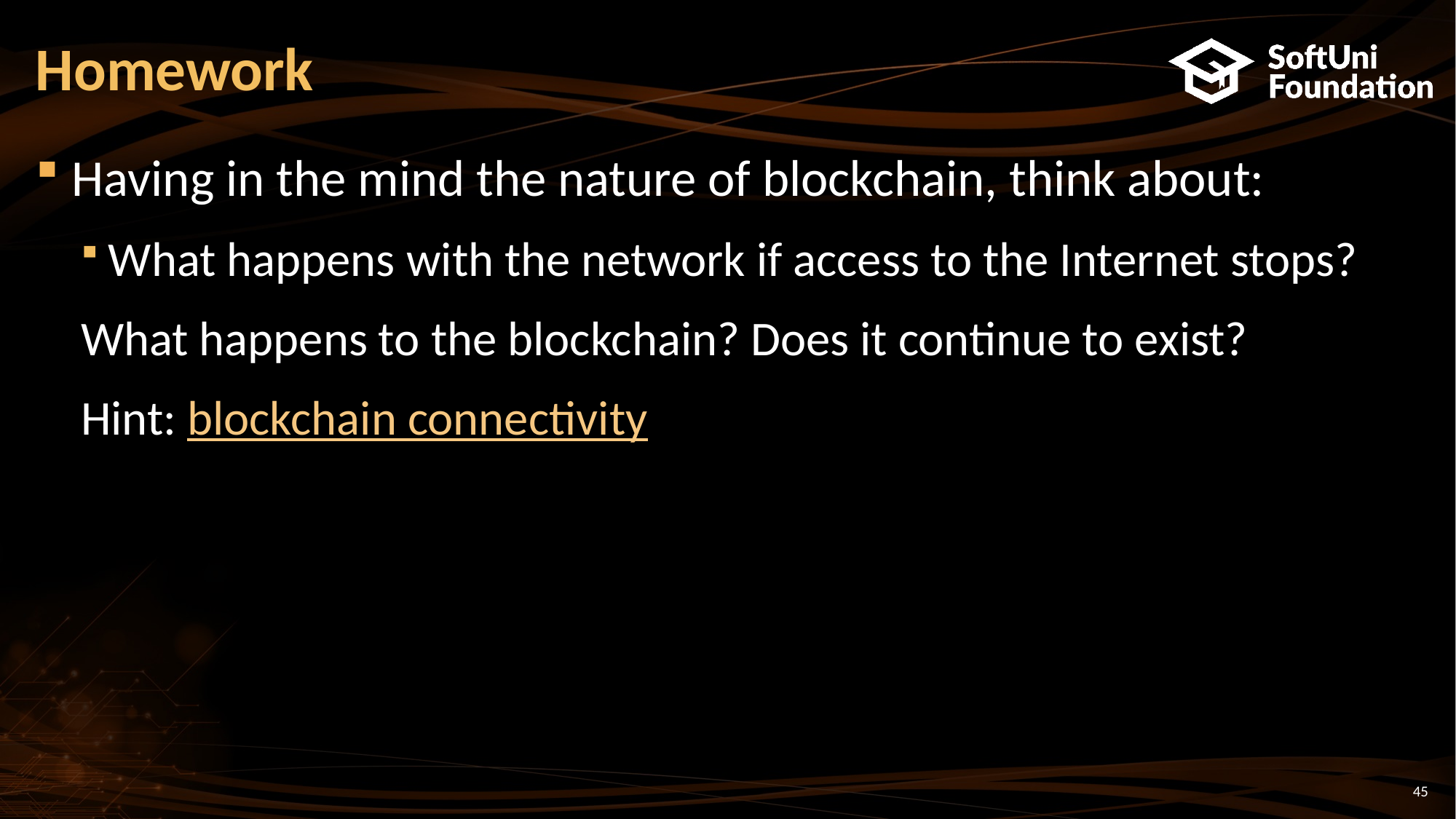

# Homework
Having in the mind the nature of blockchain, think about:
What happens with the network if access to the Internet stops?
What happens to the blockchain? Does it continue to exist?
Hint: blockchain connectivity

45